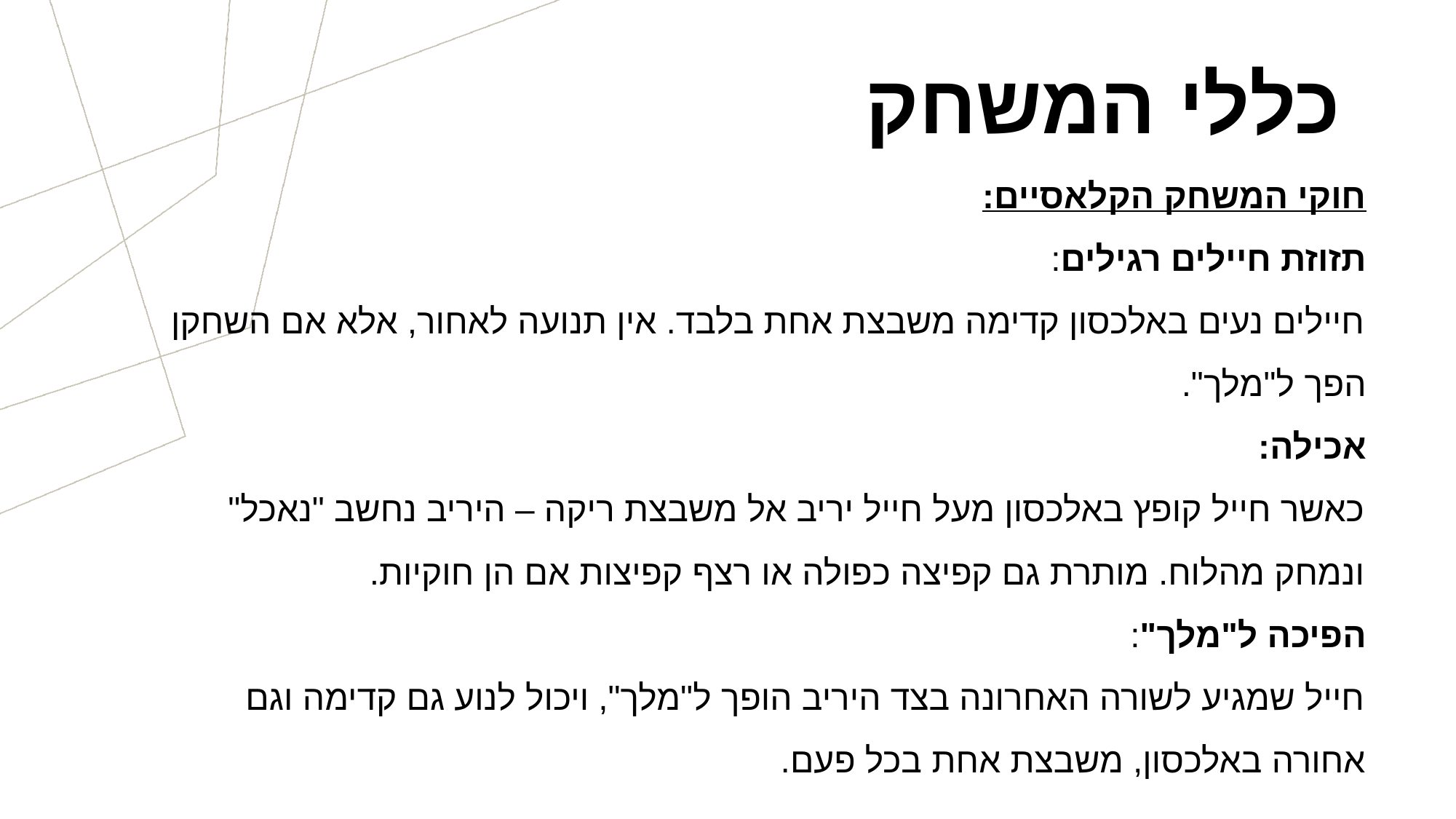

כללי המשחק
חוקי המשחק הקלאסיים:
תזוזת חיילים רגילים:
חיילים נעים באלכסון קדימה משבצת אחת בלבד. אין תנועה לאחור, אלא אם השחקן הפך ל"מלך".
אכילה:
כאשר חייל קופץ באלכסון מעל חייל יריב אל משבצת ריקה – היריב נחשב "נאכל" ונמחק מהלוח. מותרת גם קפיצה כפולה או רצף קפיצות אם הן חוקיות.
הפיכה ל"מלך":
חייל שמגיע לשורה האחרונה בצד היריב הופך ל"מלך", ויכול לנוע גם קדימה וגם אחורה באלכסון, משבצת אחת בכל פעם.